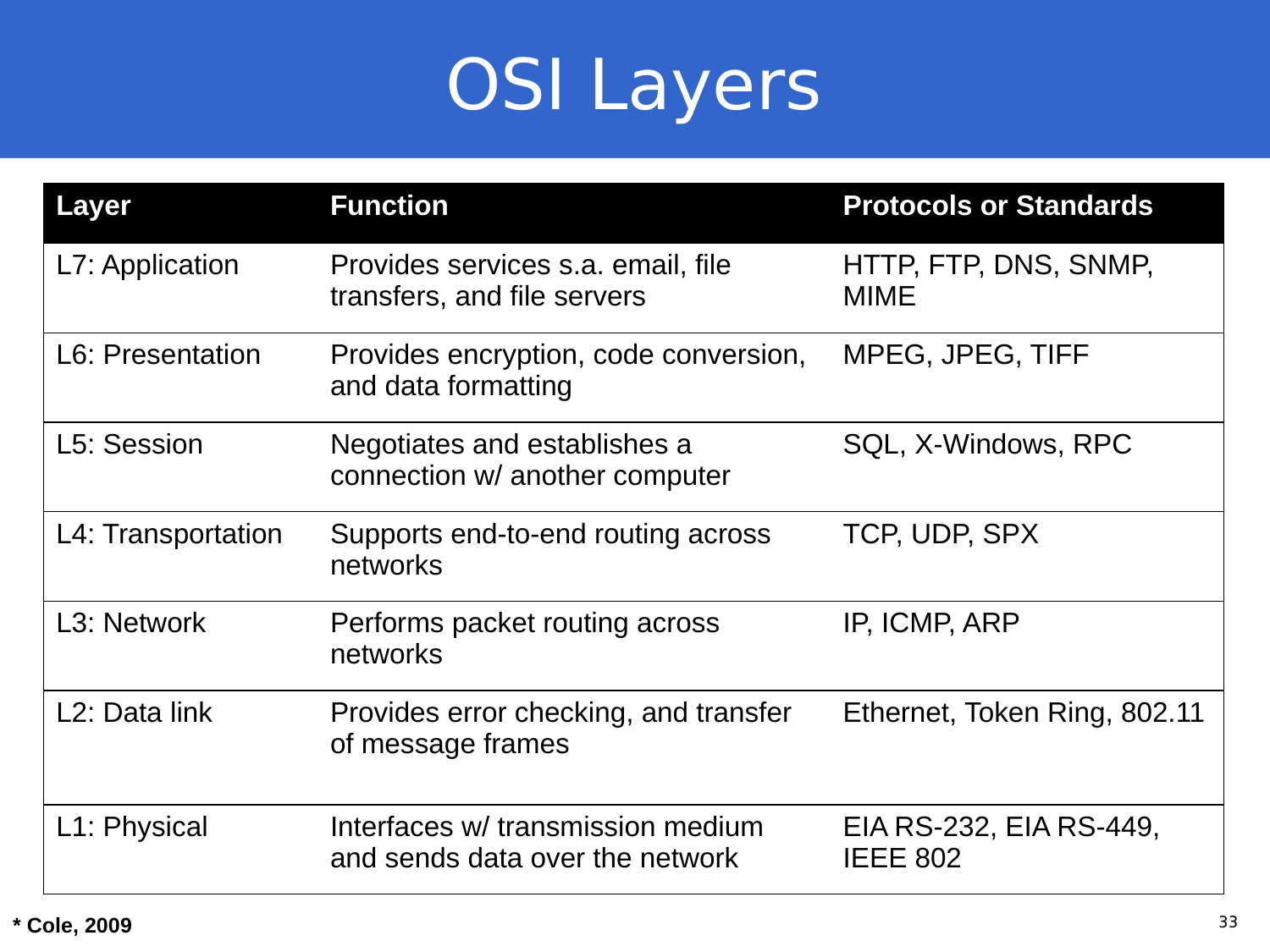

# OSI Layers
| Layer | Function | Protocols or Standards |
| --- | --- | --- |
| L7: Application | Provides services s.a. email, file transfers, and file servers | HTTP, FTP, DNS, SNMP, MIME |
| L6: Presentation | Provides encryption, code conversion, and data formatting | MPEG, JPEG, TIFF |
| L5: Session | Negotiates and establishes a connection w/ another computer | SQL, X-Windows, RPC |
| L4: Transportation | Supports end-to-end routing across networks | TCP, UDP, SPX |
| L3: Network | Performs packet routing across networks | IP, ICMP, ARP |
| L2: Data link | Provides error checking, and transfer of message frames | Ethernet, Token Ring, 802.11 |
| L1: Physical | Interfaces w/ transmission medium and sends data over the network | EIA RS-232, EIA RS-449, IEEE 802 |
* Cole, 2009